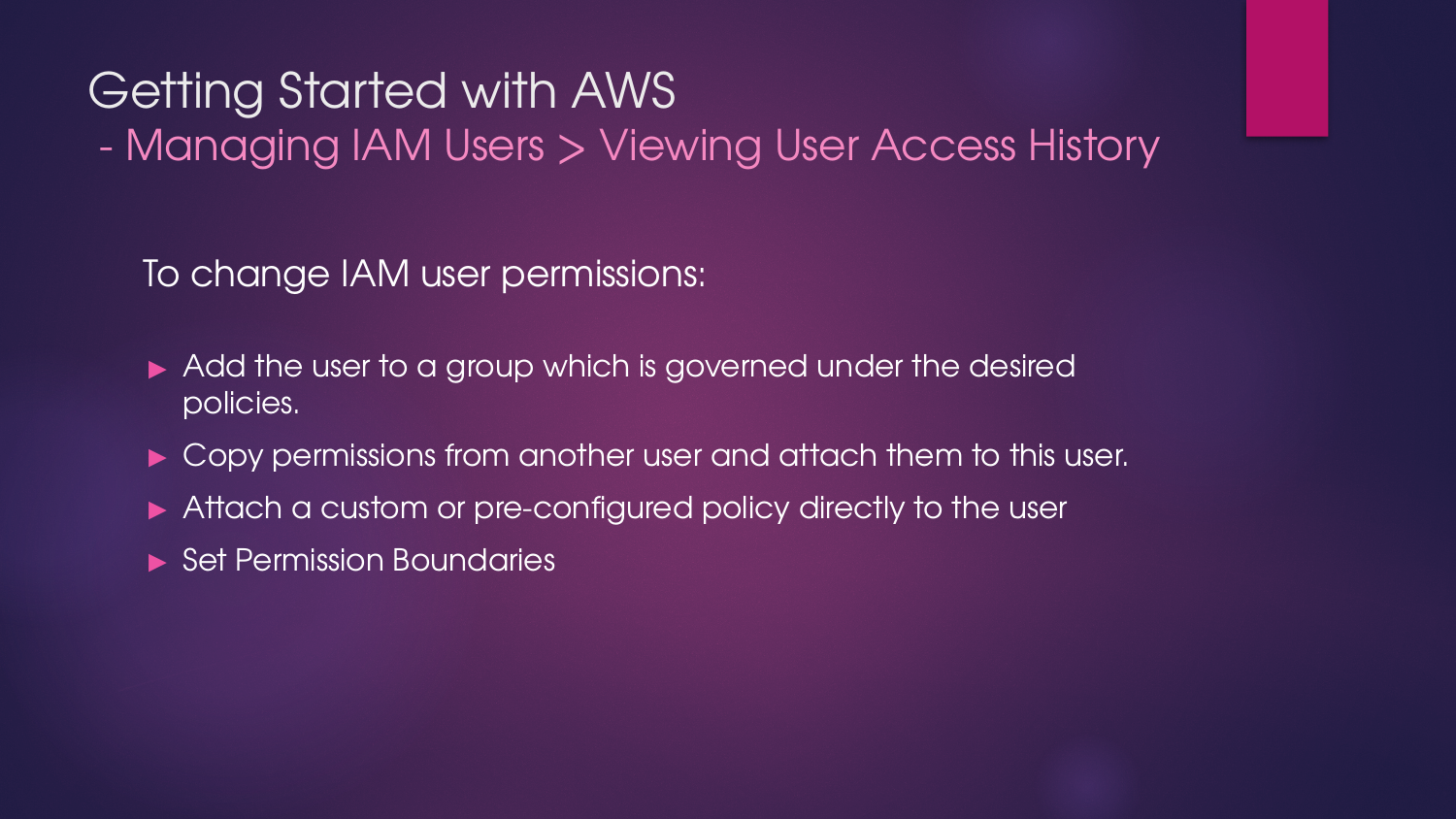

# Getting Started with AWS - Managing IAM Users > Viewing User Access History
To change IAM user permissions:
Add the user to a group which is governed under the desired policies.
Copy permissions from another user and attach them to this user.
Attach a custom or pre-configured policy directly to the user
Set Permission Boundaries